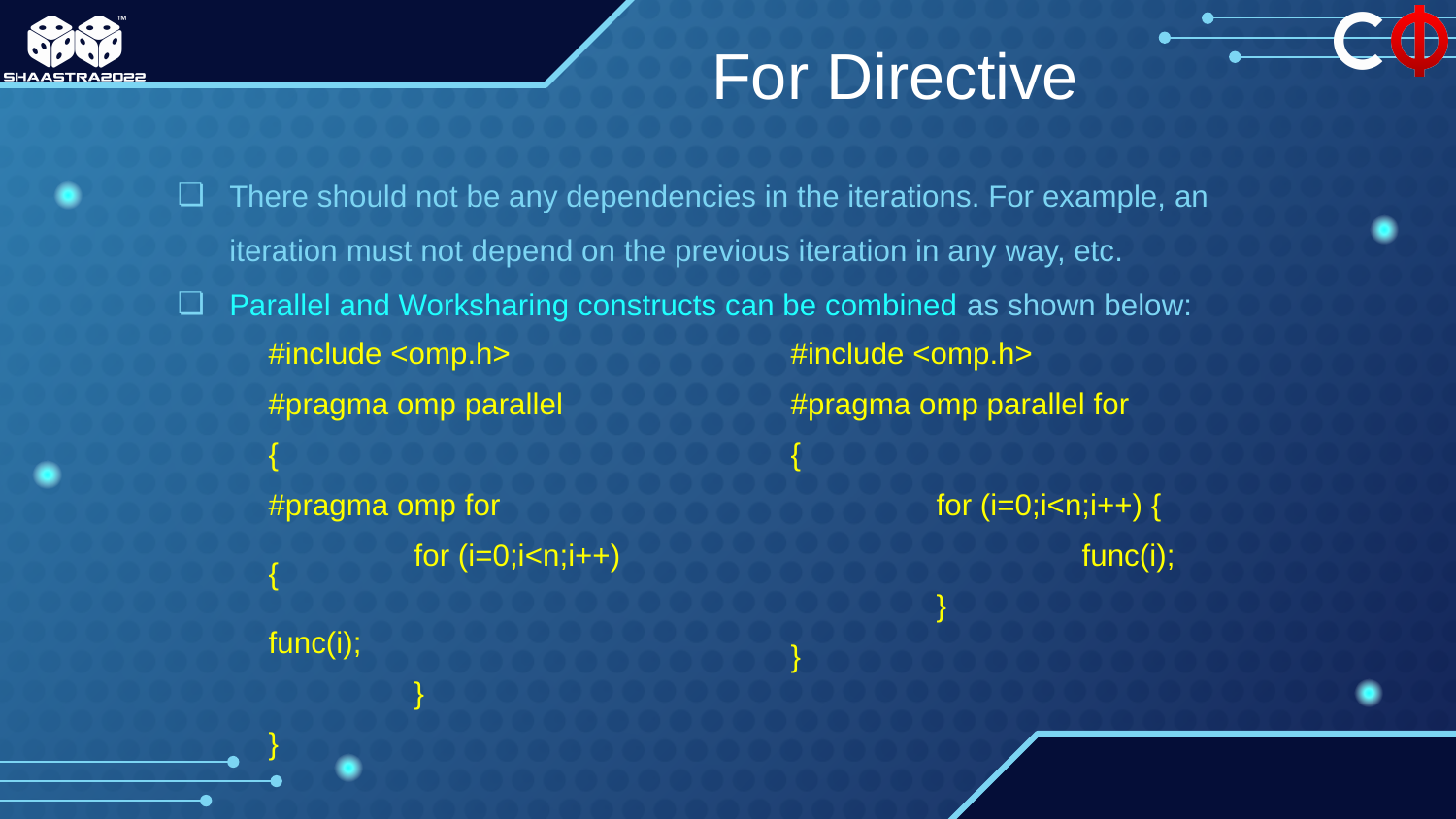

# For Directive
There should not be any dependencies in the iterations. For example, an iteration must not depend on the previous iteration in any way, etc.
Parallel and Worksharing constructs can be combined as shown below:
#include <omp.h>
#pragma omp parallel
{
#pragma omp for
	for (i=0;i<n;i++) {
		func(i);
	}
}

#include <omp.h>
#pragma omp parallel for
{
	for (i=0;i<n;i++) {
		func(i);
	}
}